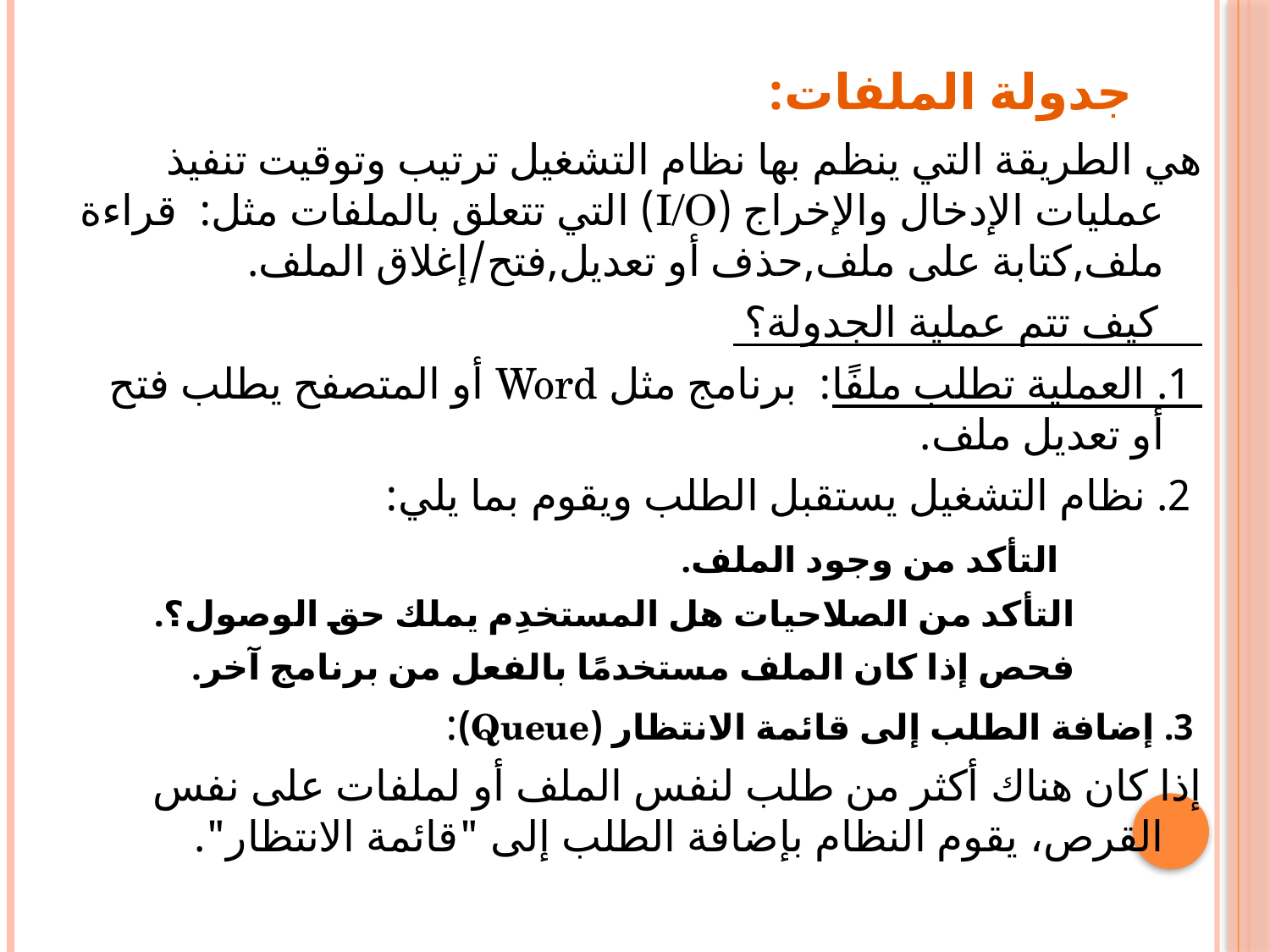

# جدولة الملفات:
هي الطريقة التي ينظم بها نظام التشغيل ترتيب وتوقيت تنفيذ عمليات الإدخال والإخراج (I/O) التي تتعلق بالملفات مثل:  قراءة ملف,كتابة على ملف,حذف أو تعديل,فتح/إغلاق الملف.
    كيف تتم عملية الجدولة؟
 1. العملية تطلب ملفًا:  برنامج مثل Word أو المتصفح يطلب فتح أو تعديل ملف.
 2. نظام التشغيل يستقبل الطلب ويقوم بما يلي:
             التأكد من وجود الملف.
              التأكد من الصلاحيات هل المستخدِم يملك حق الوصول؟.
              فحص إذا كان الملف مستخدمًا بالفعل من برنامج آخر.
 3. إضافة الطلب إلى قائمة الانتظار (Queue):
إذا كان هناك أكثر من طلب لنفس الملف أو لملفات على نفس القرص، يقوم النظام بإضافة الطلب إلى "قائمة الانتظار".